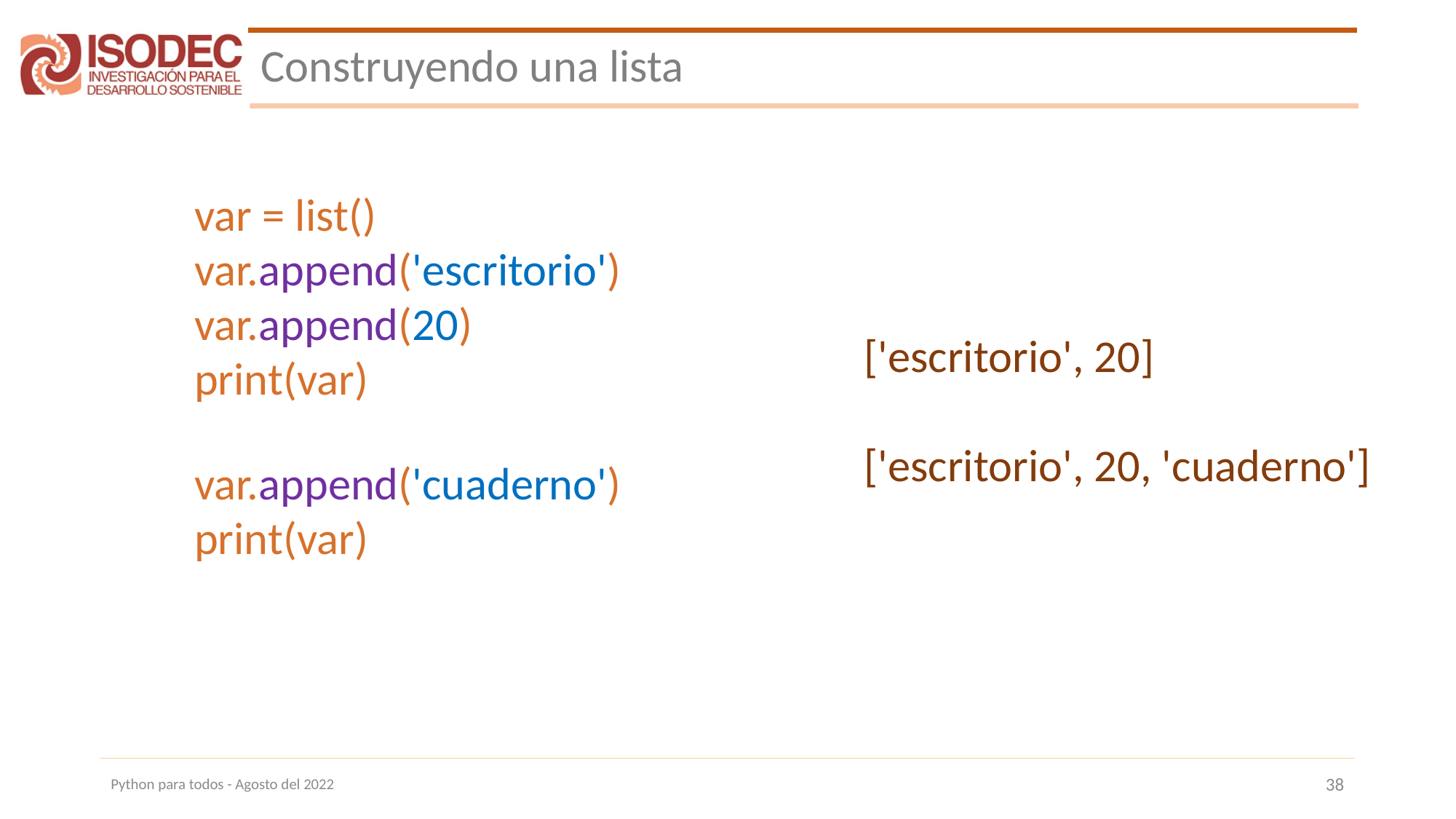

# Construyendo una lista
var = list()
var.append('escritorio')
var.append(20)
print(var)
['escritorio', 20]

['escritorio', 20, 'cuaderno']
var.append('cuaderno')
print(var)
Python para todos - Agosto del 2022
38